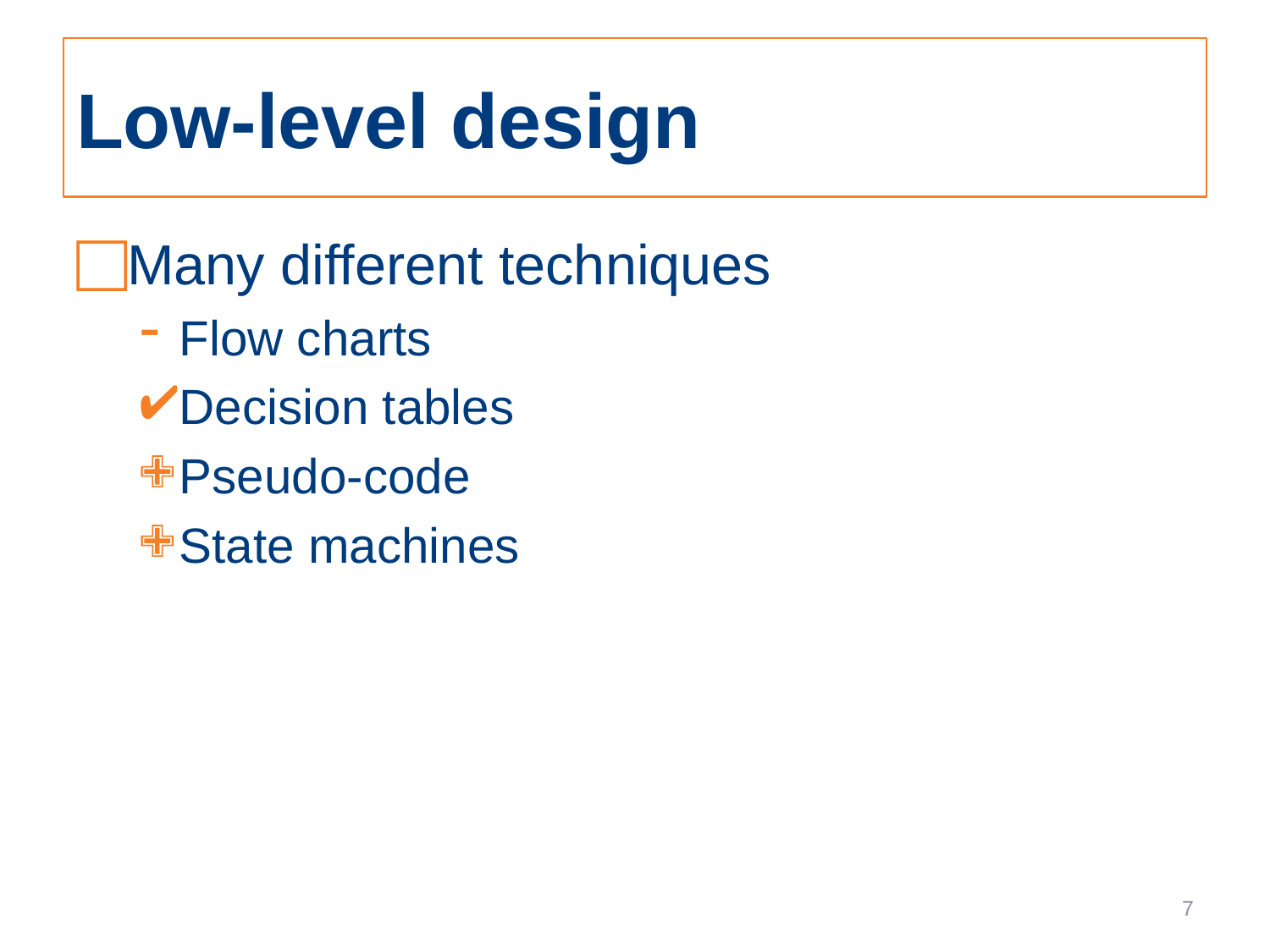

# Low-level design
Many different techniques
Flow charts
Decision tables
Pseudo-code
State machines
7